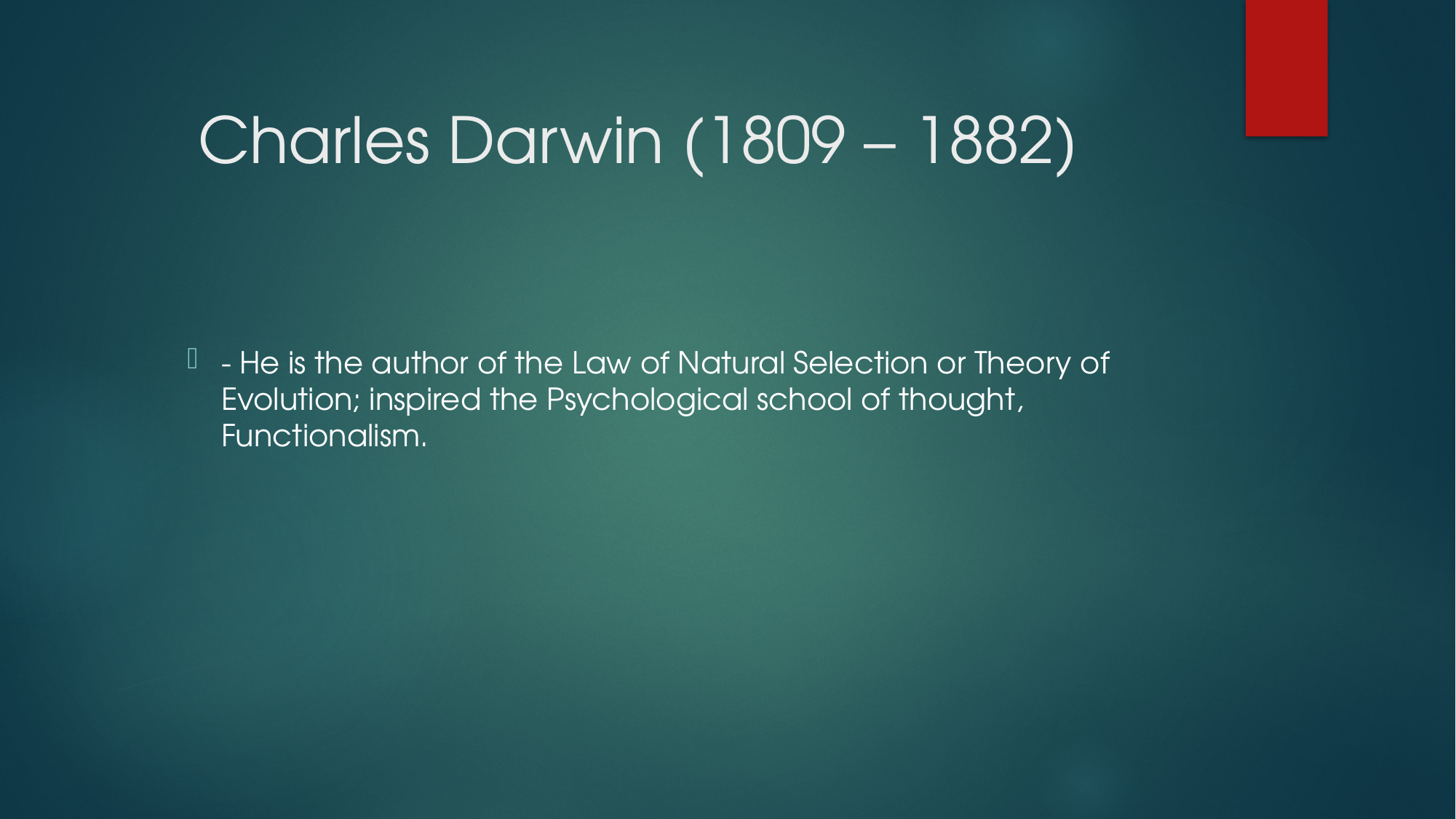

# Charles Darwin (1809 – 1882)
- He is the author of the Law of Natural Selection or Theory of Evolution; inspired the Psychological school of thought, Functionalism.